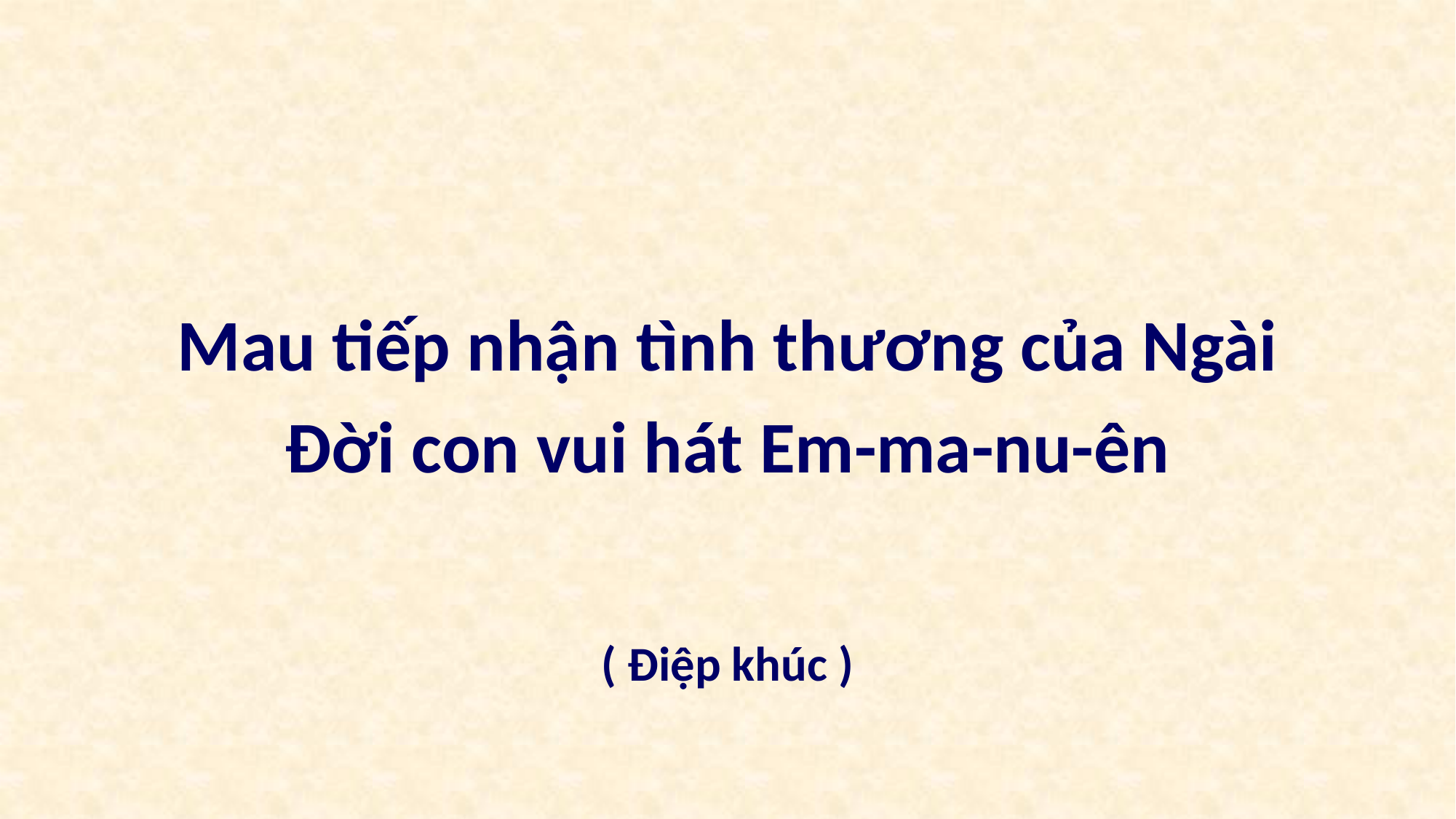

Mau tiếp nhận tình thương của Ngài
Đời con vui hát Em-ma-nu-ên
( Điệp khúc )